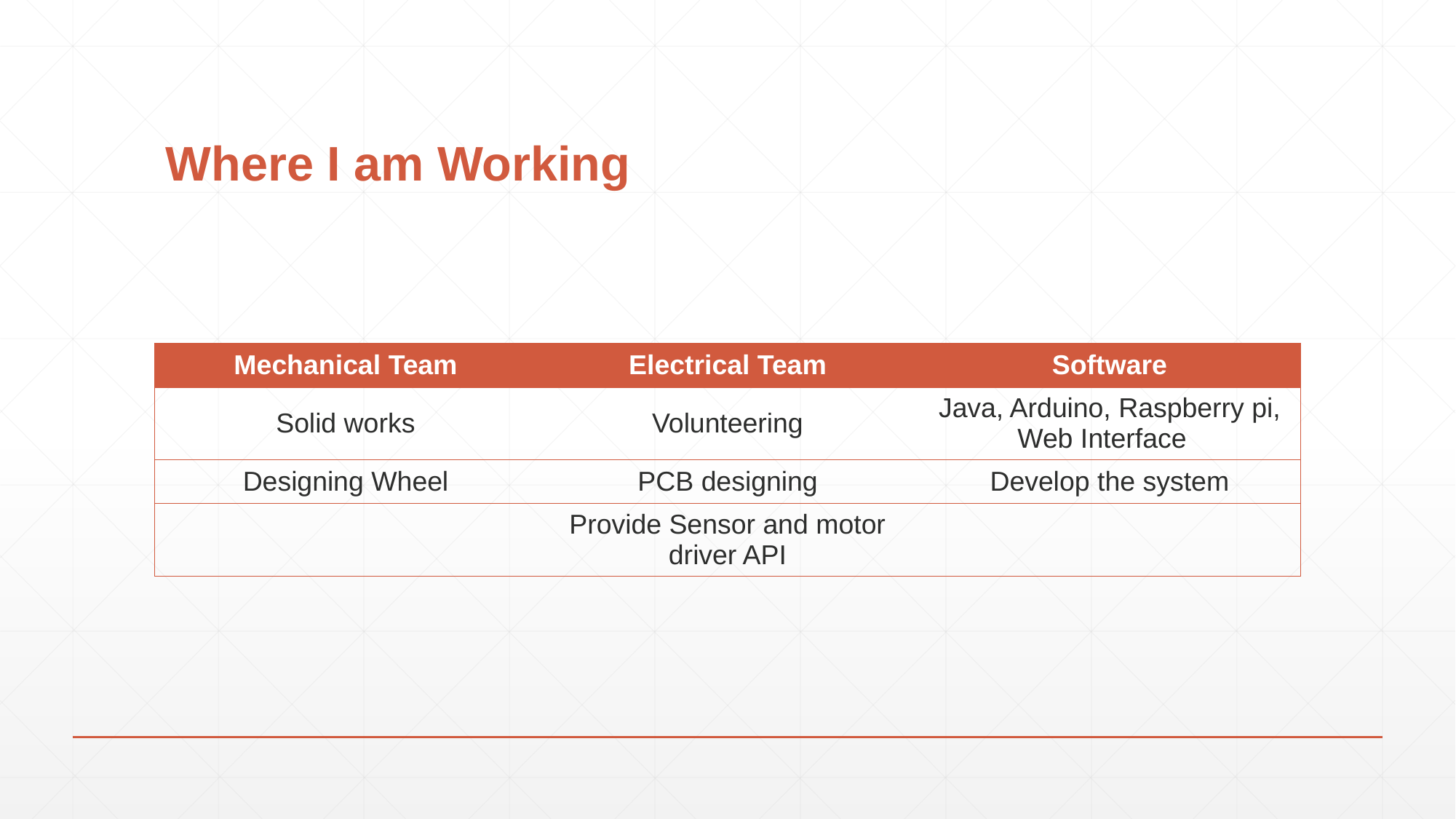

# Where I am Working
| Mechanical Team | Electrical Team | Software |
| --- | --- | --- |
| Solid works | Volunteering | Java, Arduino, Raspberry pi, Web Interface |
| Designing Wheel | PCB designing | Develop the system |
|  | Provide Sensor and motor driver API |  |